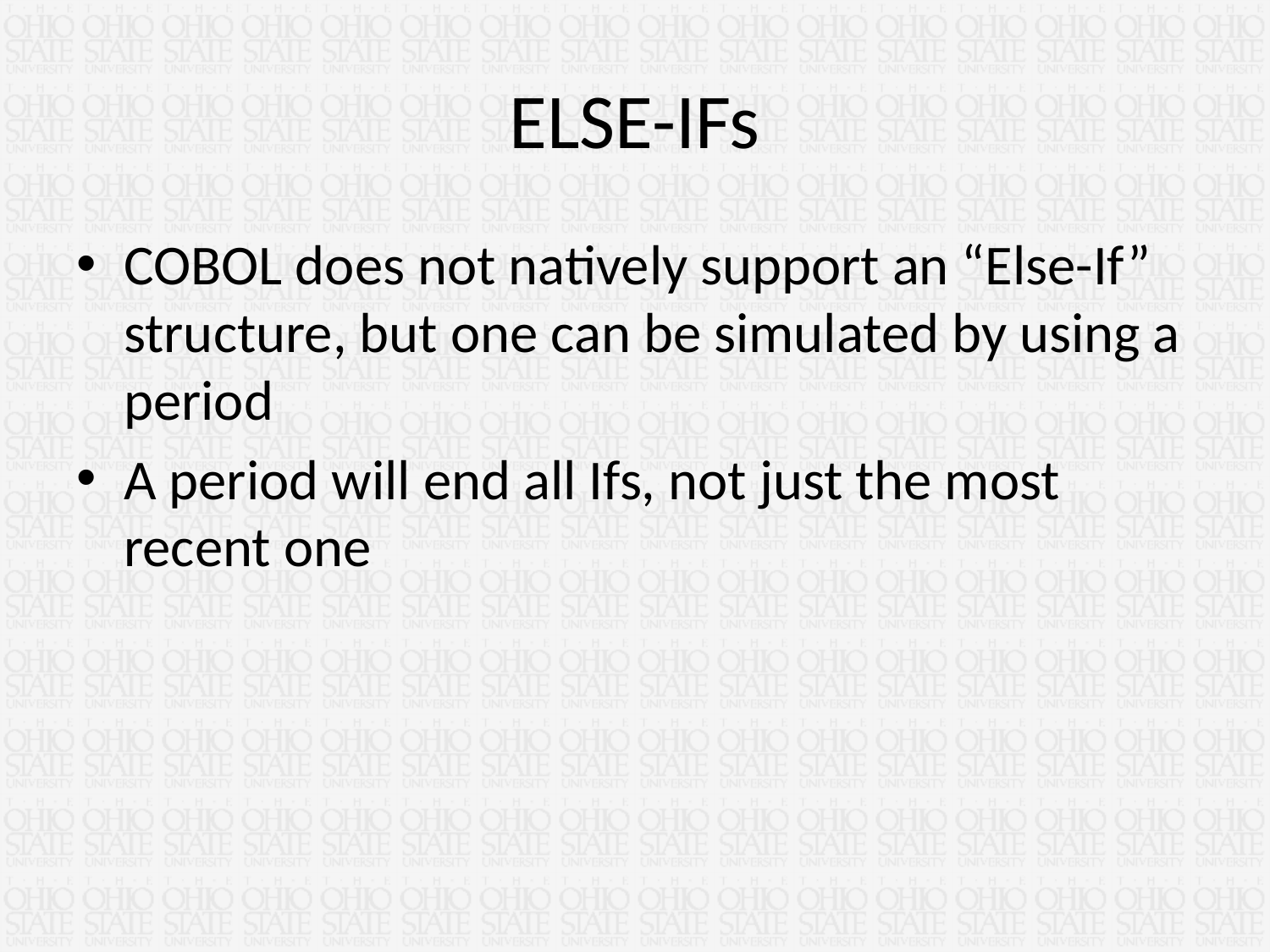

# ELSE-IFs
COBOL does not natively support an “Else-If” structure, but one can be simulated by using a period
A period will end all Ifs, not just the most recent one